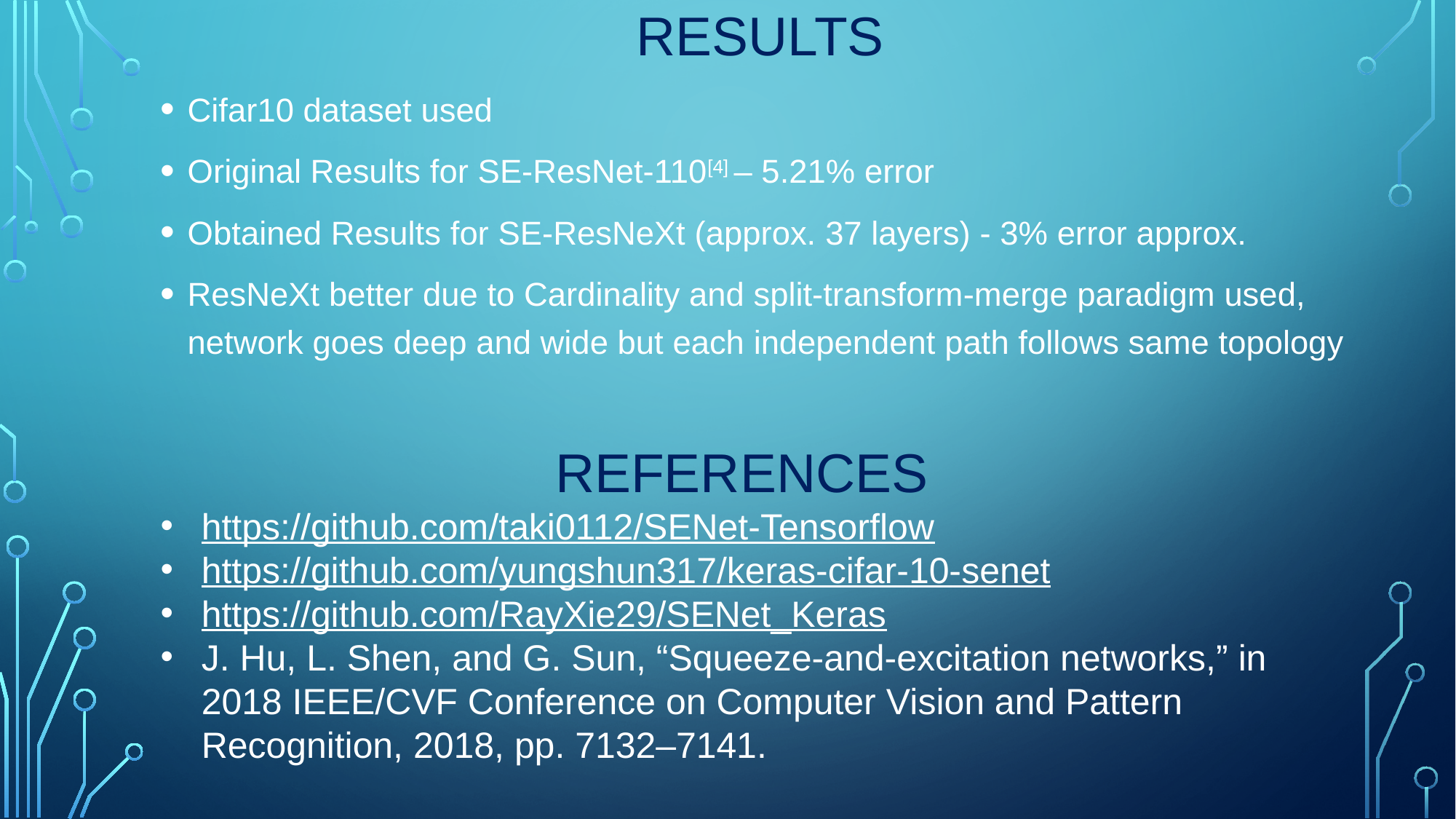

# Results
Cifar10 dataset used
Original Results for SE-ResNet-110[4] – 5.21% error
Obtained Results for SE-ResNeXt (approx. 37 layers) - 3% error approx.
ResNeXt better due to Cardinality and split-transform-merge paradigm used, network goes deep and wide but each independent path follows same topology
REFERENCES
https://github.com/taki0112/SENet-Tensorflow
https://github.com/yungshun317/keras-cifar-10-senet
https://github.com/RayXie29/SENet_Keras
J. Hu, L. Shen, and G. Sun, “Squeeze-and-excitation networks,” in 2018 IEEE/CVF Conference on Computer Vision and Pattern Recognition, 2018, pp. 7132–7141.